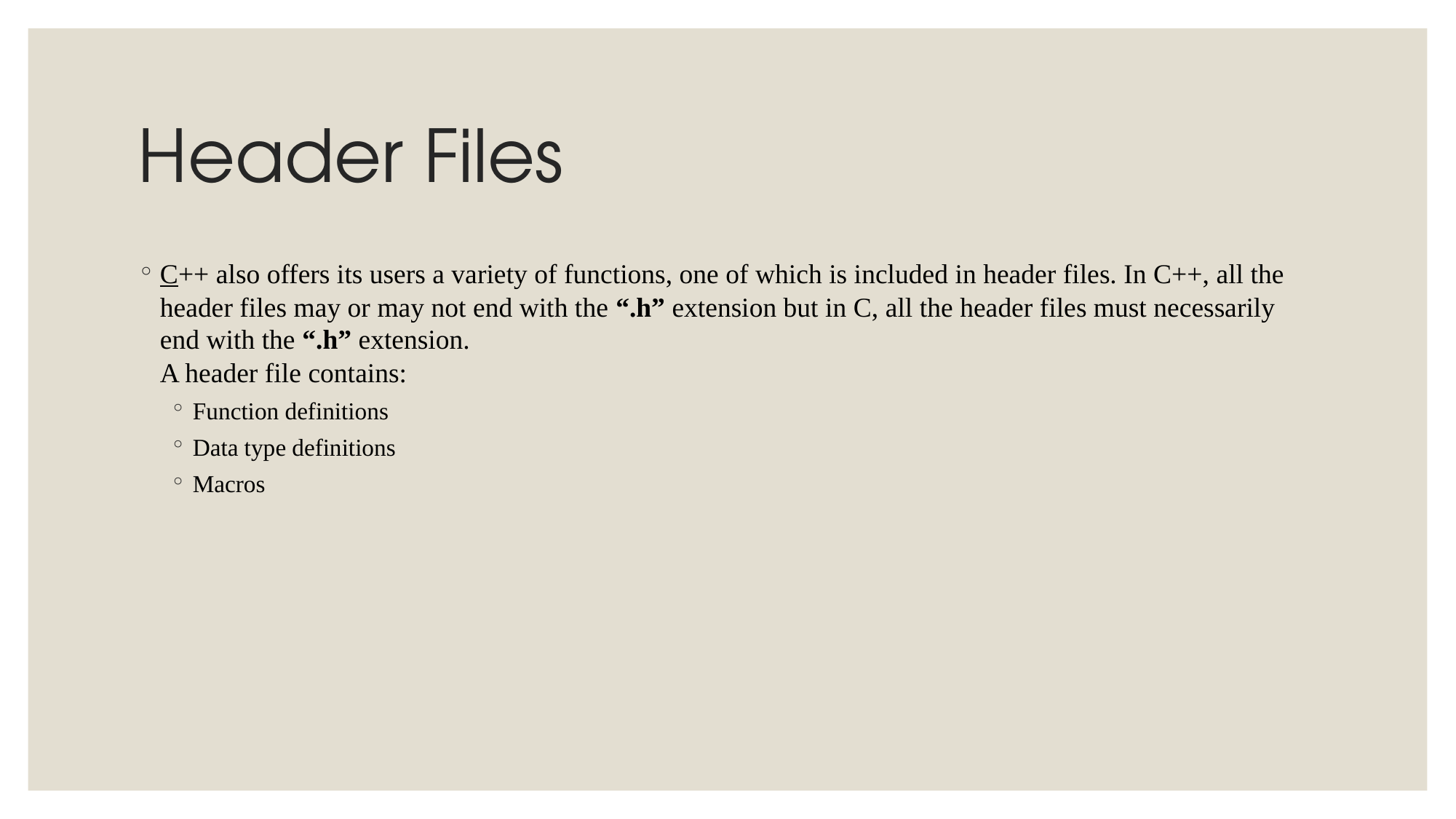

# Header Files
C++ also offers its users a variety of functions, one of which is included in header files. In C++, all the header files may or may not end with the “.h” extension but in C, all the header files must necessarily end with the “.h” extension.
A header file contains:
Function definitions
Data type definitions
Macros